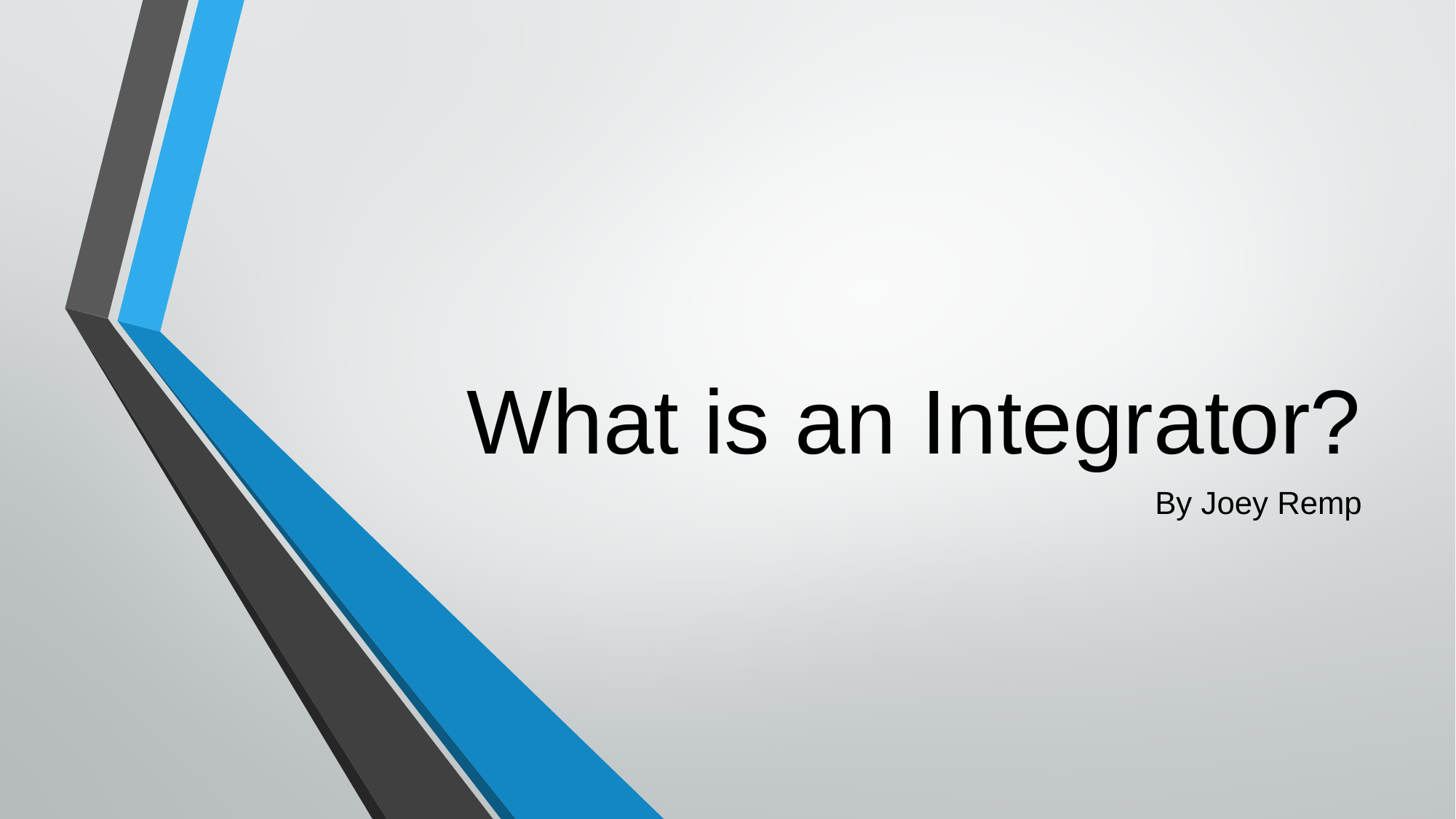

# What is an Integrator?
By Joey Remp